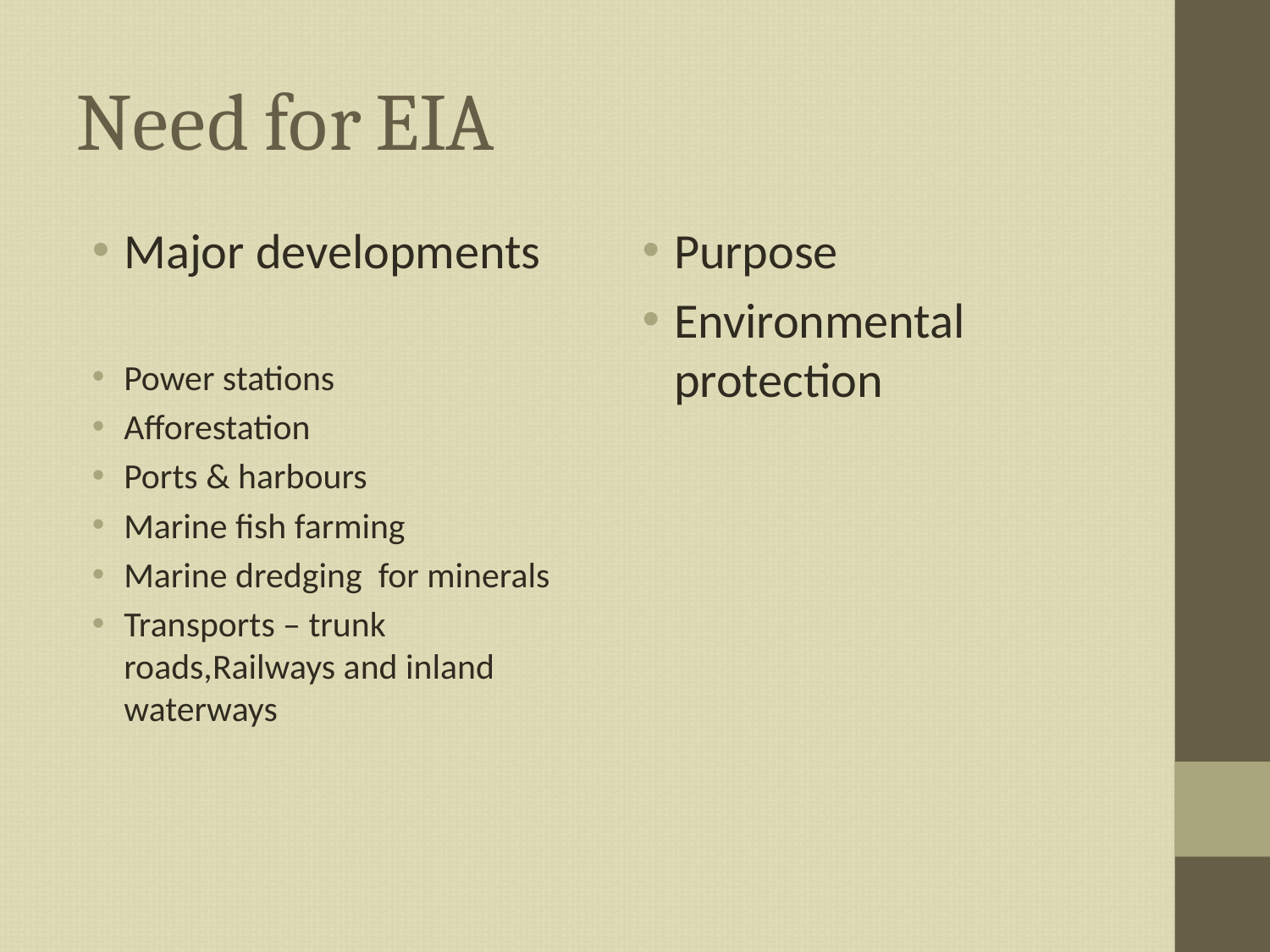

# Need for EIA
Major developments

Power stations
Afforestation
Ports & harbours
Marine fish farming
Marine dredging  for minerals
Transports – trunk roads,Railways and inland waterways
Purpose
Environmental protection